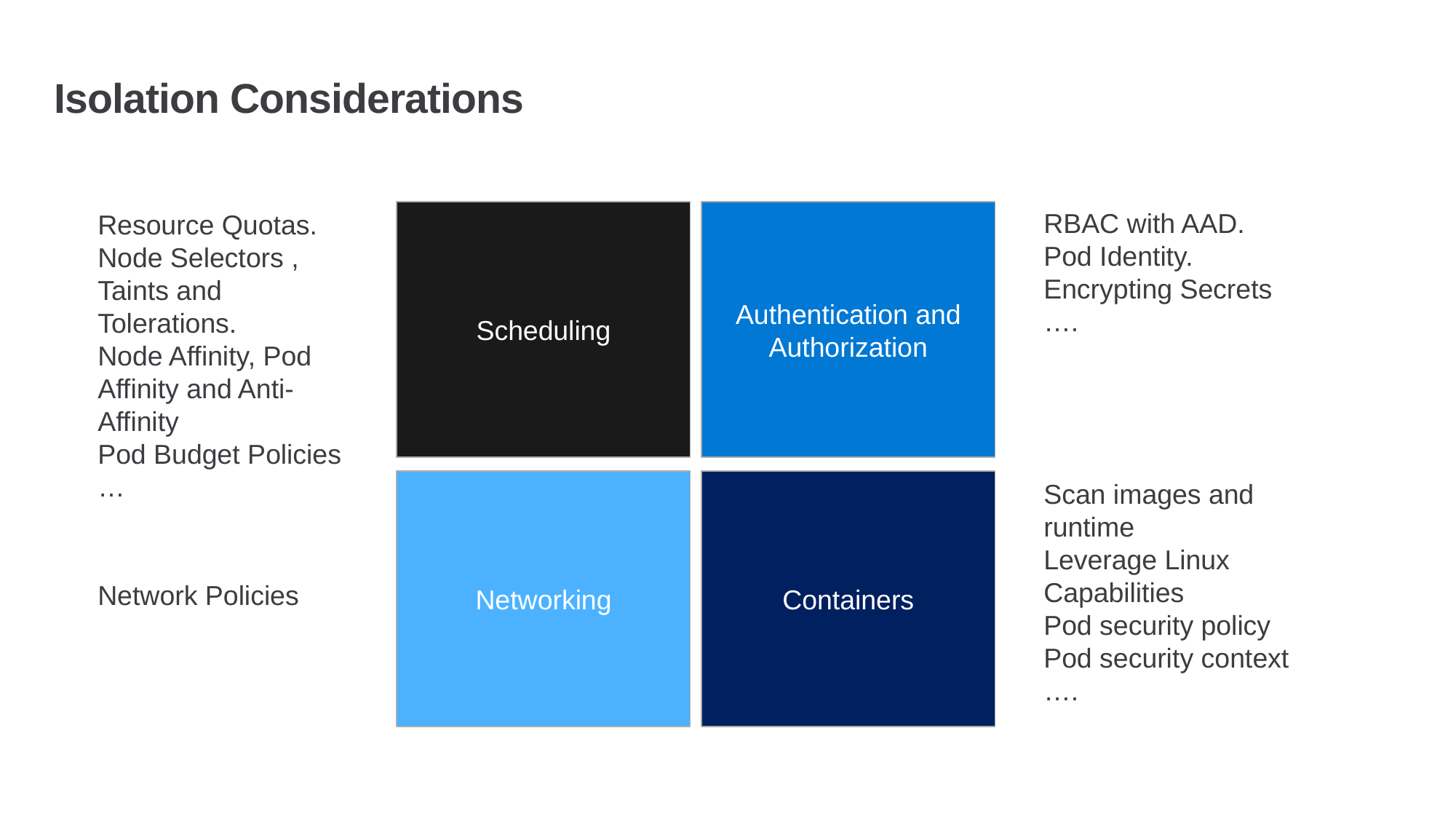

# Isolation Considerations
RBAC with AAD.
Pod Identity.
Encrypting Secrets
….

Resource Quotas.
Node Selectors , Taints and Tolerations.
Node Affinity, Pod Affinity and Anti-Affinity
Pod Budget Policies
…
Scheduling
Authentication and Authorization
Scan images and runtime
Leverage Linux Capabilities
Pod security policy
Pod security context
….
Containers
Networking

Network Policies